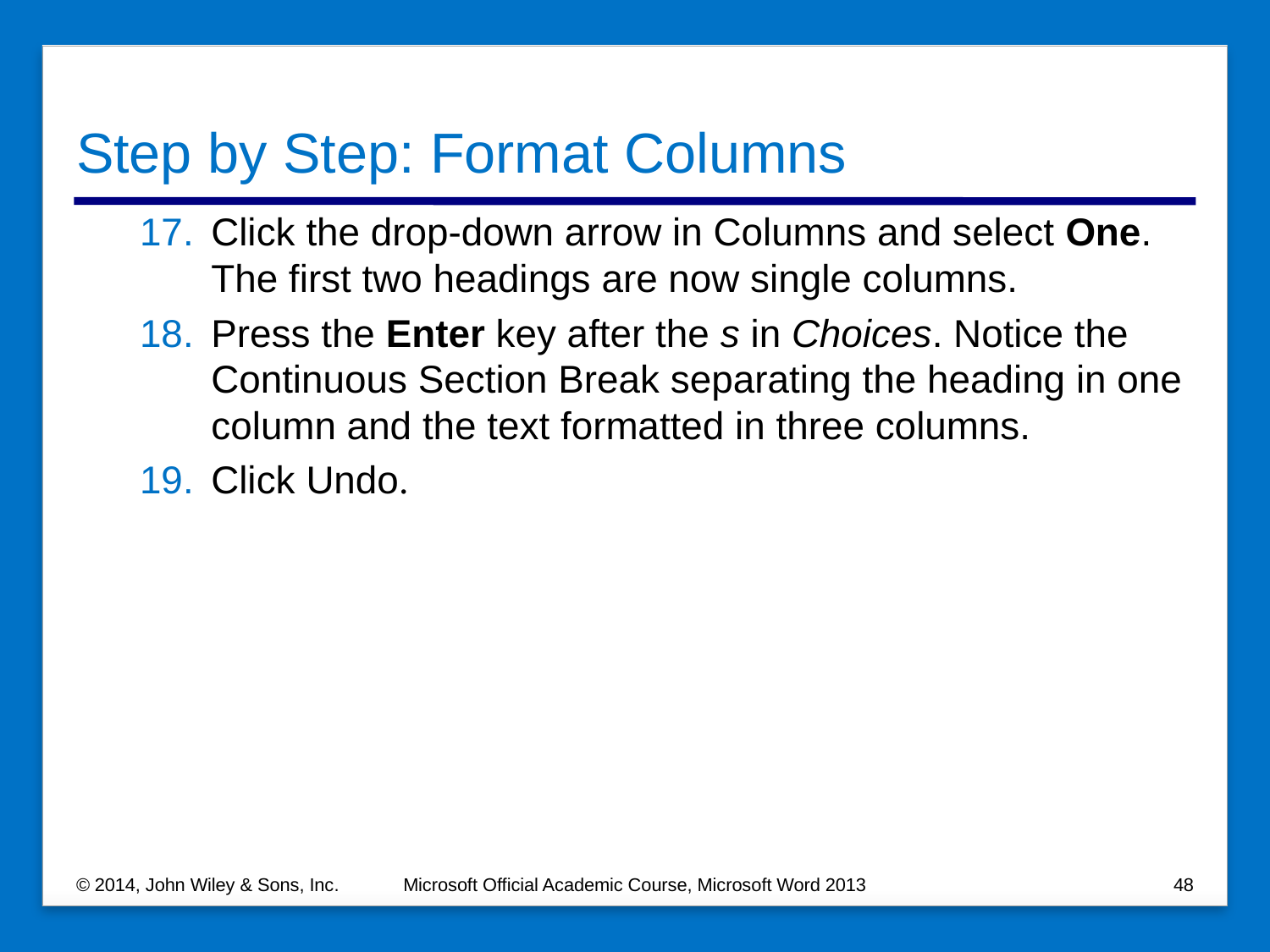

# Step by Step: Format Columns
Click the drop-down arrow in Columns and select One. The first two headings are now single columns.
Press the Enter key after the s in Choices. Notice the Continuous Section Break separating the heading in one column and the text formatted in three columns.
Click Undo.
© 2014, John Wiley & Sons, Inc.
Microsoft Official Academic Course, Microsoft Word 2013
48